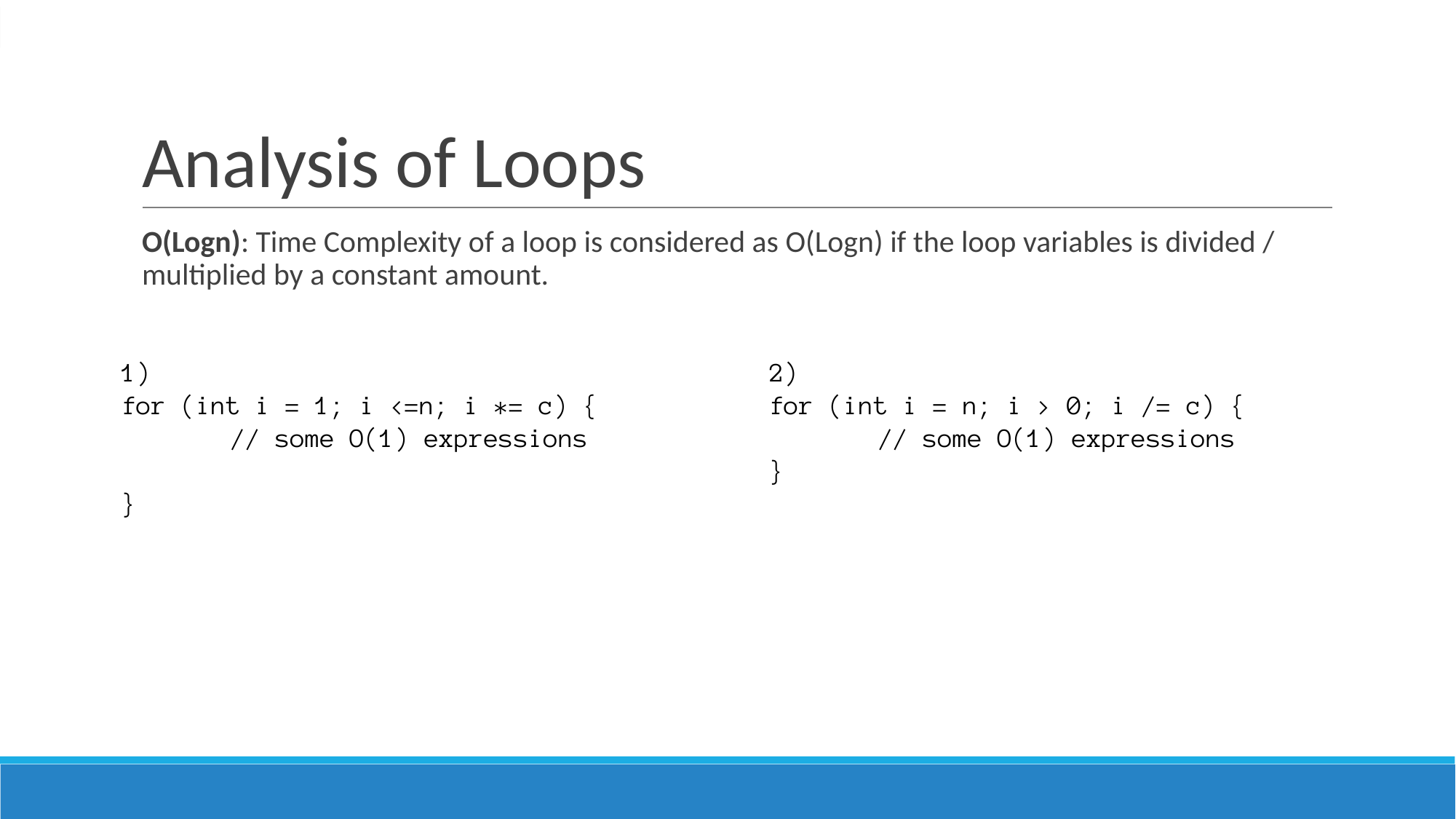

Analysis of Loops
O(Logn): Time Complexity of a loop is considered as O(Logn) if the loop variables is divided / multiplied by a constant amount.

1)
for (int i = 1; i <=n; i *= c) {
	// some O(1) expressions
}
2)
for (int i = n; i > 0; i /= c) {
	// some O(1) expressions
}